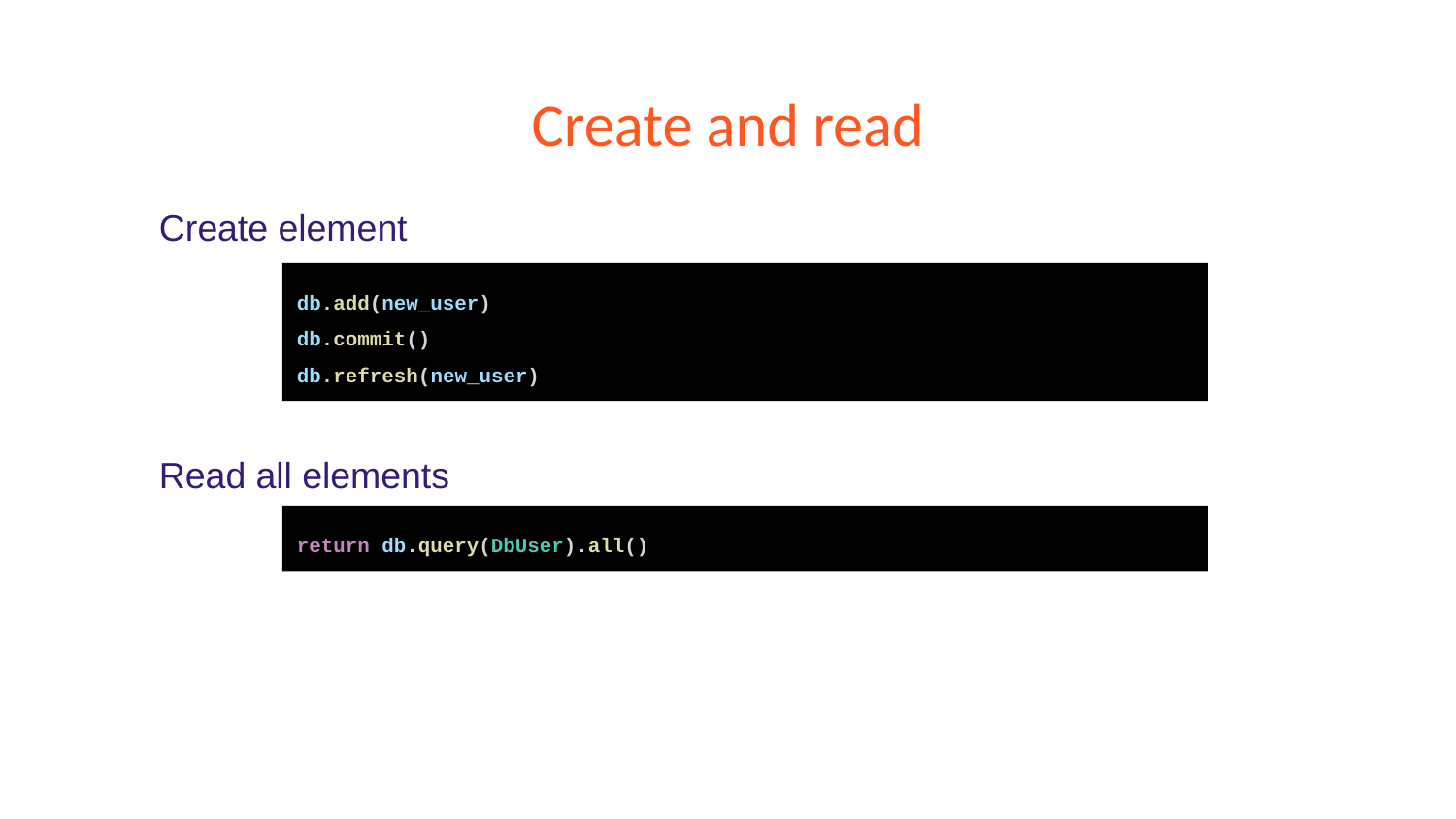

# Create and read
Create element

Read all elements

db.add(new_user)
db.commit()
db.refresh(new_user)
return db.query(DbUser).all()